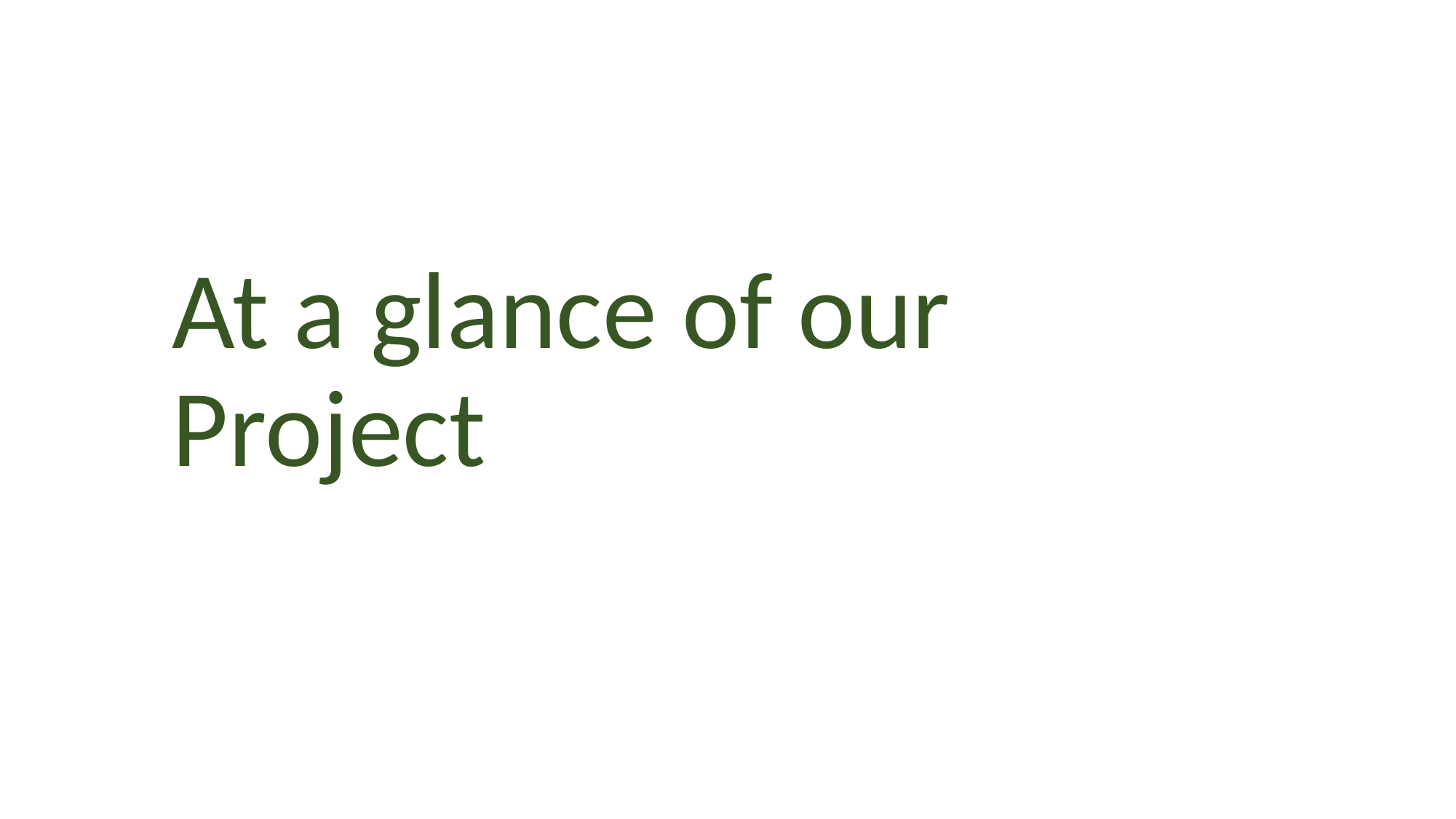

# At a glance of our Project